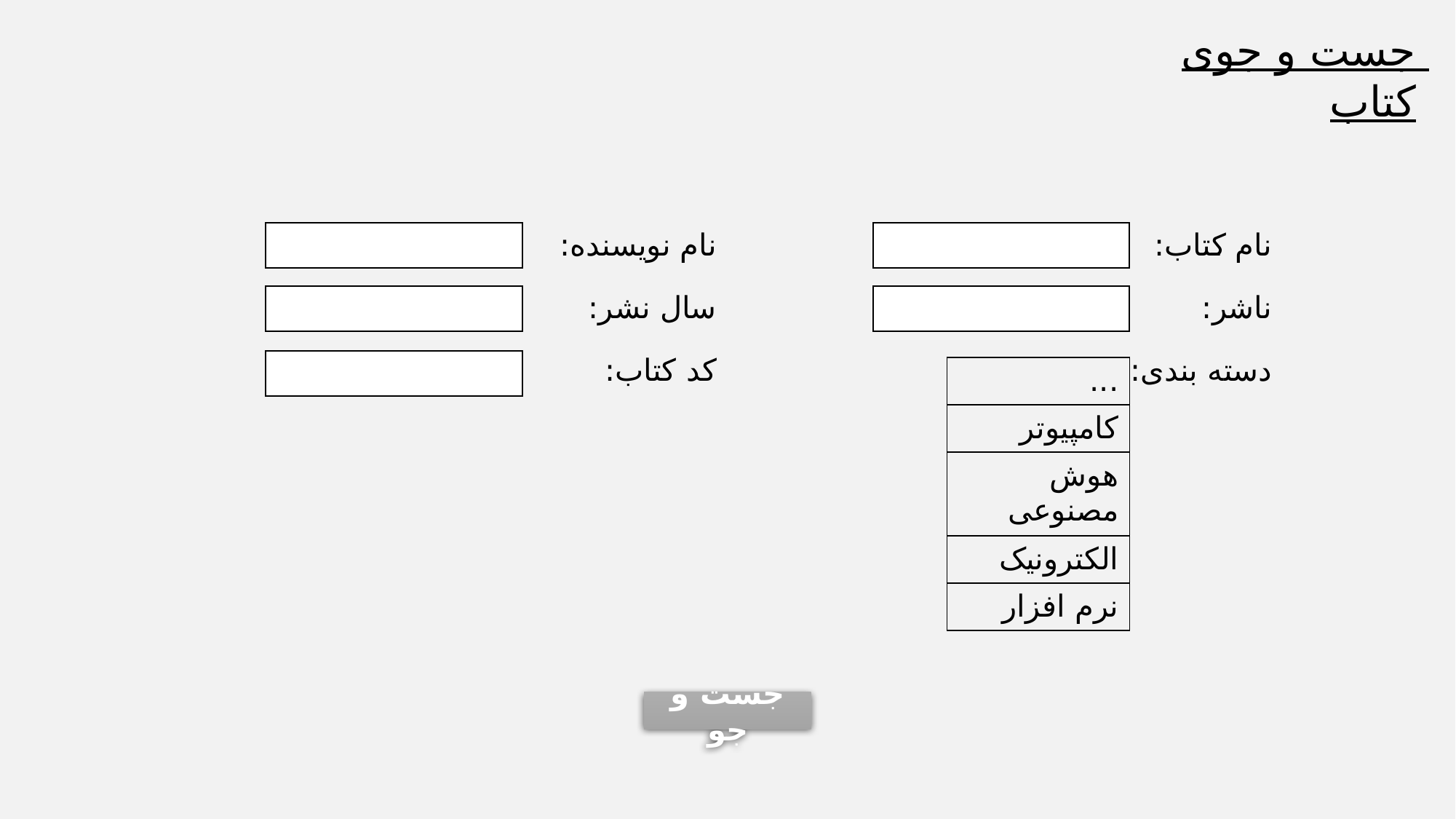

جست و جوی کتاب
|  | نام نویسنده: |  | نام کتاب: |
| --- | --- | --- | --- |
|  | سال نشر: |  | ناشر: |
|  | کد کتاب: |  | دسته بندی: |

| ... |
| --- |
| کامپیوتر |
| هوش مصنوعی |
| الکترونیک |
| نرم افزار |
جست و جو